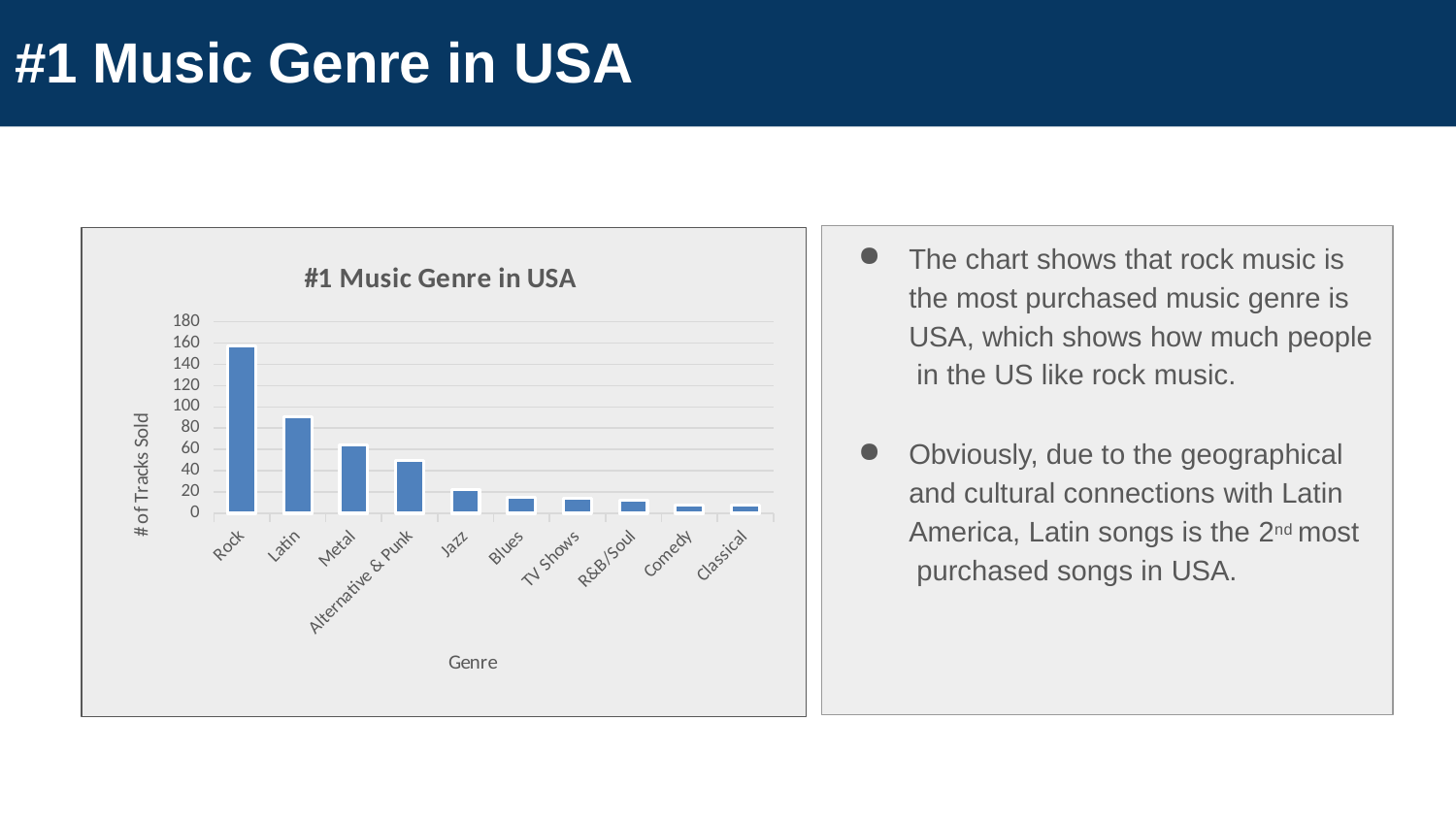

# #1 Music Genre in USA

The chart shows that rock music is  the most purchased music genre is  USA, which shows how much people  in the US like rock music.

### Chart: #1 Music Genre in USA

| Category |  |
|---|---|
| Rock | 157.0 |
| Latin | 91.0 |
| Metal | 64.0 |
| Alternative & Punk | 50.0 |
| Jazz | 22.0 |
| Blues | 15.0 |
| TV Shows | 14.0 |
| R&B/Soul | 12.0 |
| Comedy | 8.0 |
| Classical | 8.0 |
Obviously, due to the geographical  and cultural connections with Latin  America, Latin songs is the 2nd most  purchased songs in USA.